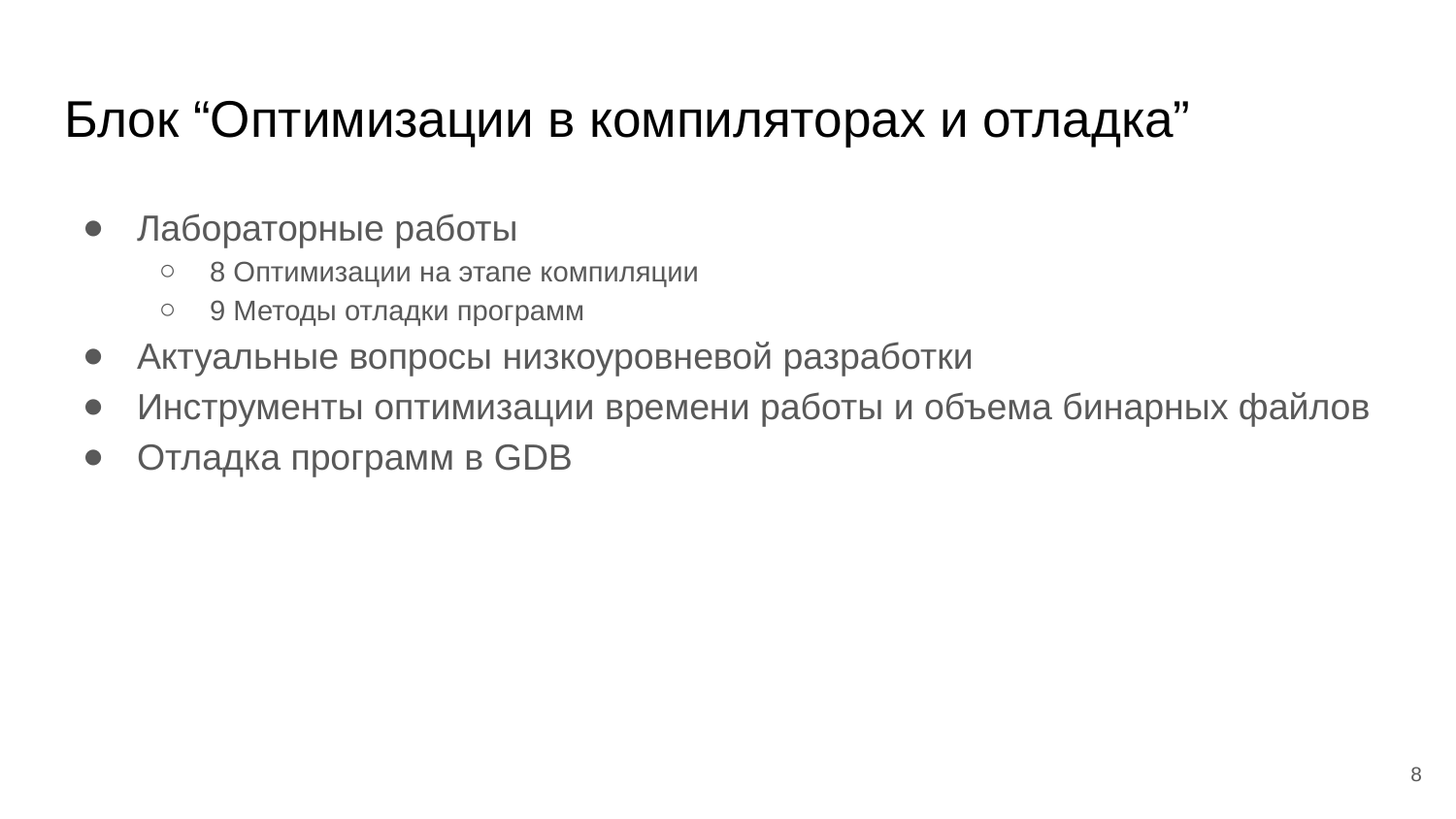

# Блок “Оптимизации в компиляторах и отладка”
Лабораторные работы
8 Оптимизации на этапе компиляции
9 Методы отладки программ
Актуальные вопросы низкоуровневой разработки
Инструменты оптимизации времени работы и объема бинарных файлов
Отладка программ в GDB

8